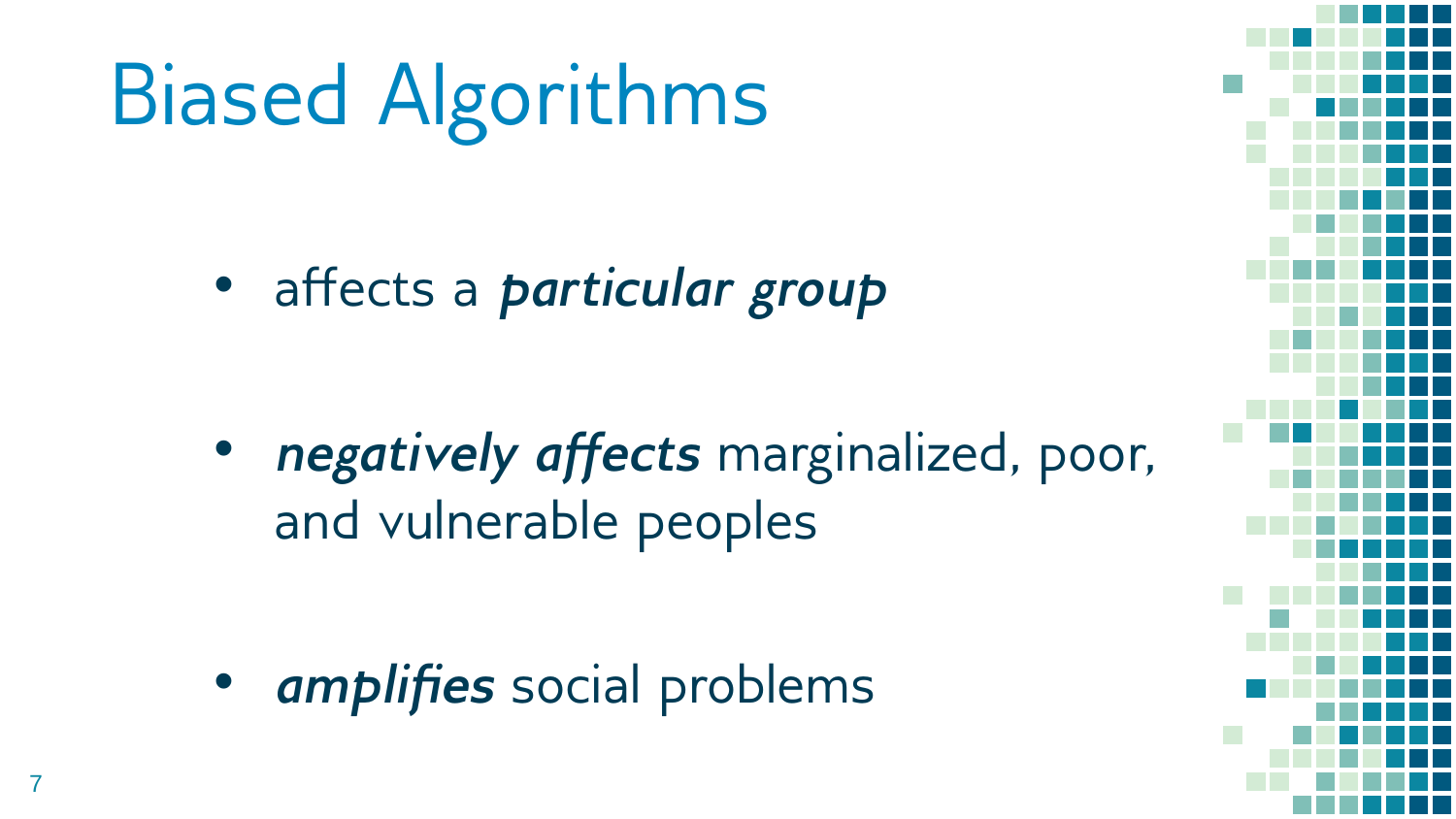

# Biased Algorithms

affects a particular group

negatively affects marginalized, poor, and vulnerable peoples

amplifies social problems

7